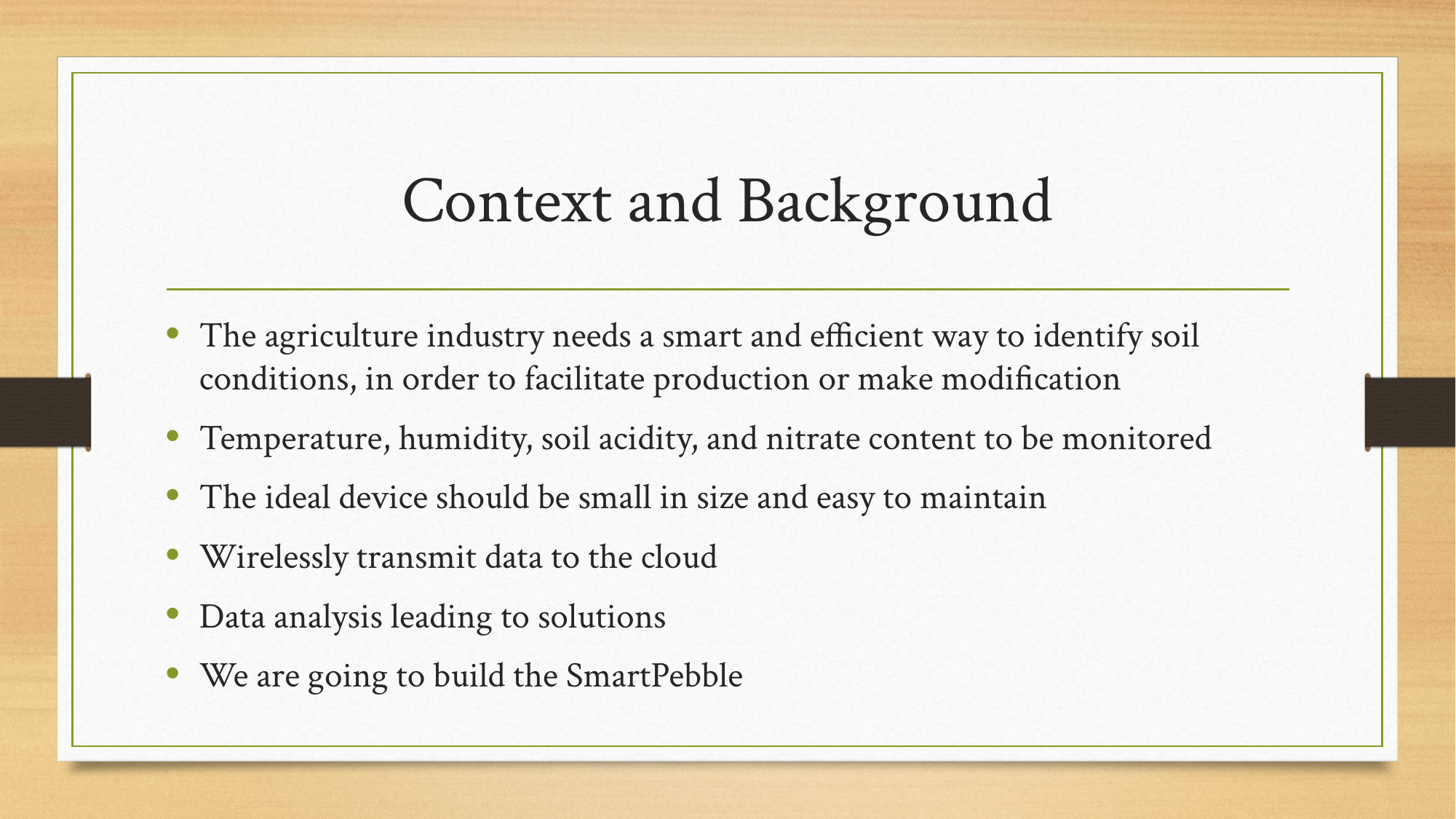

# Context and Background
The agriculture industry needs a smart and efficient way to identify soil conditions, in order to facilitate production or make modification
Temperature, humidity, soil acidity, and nitrate content to be monitored
The ideal device should be small in size and easy to maintain
Wirelessly transmit data to the cloud
Data analysis leading to solutions
We are going to build the SmartPebble